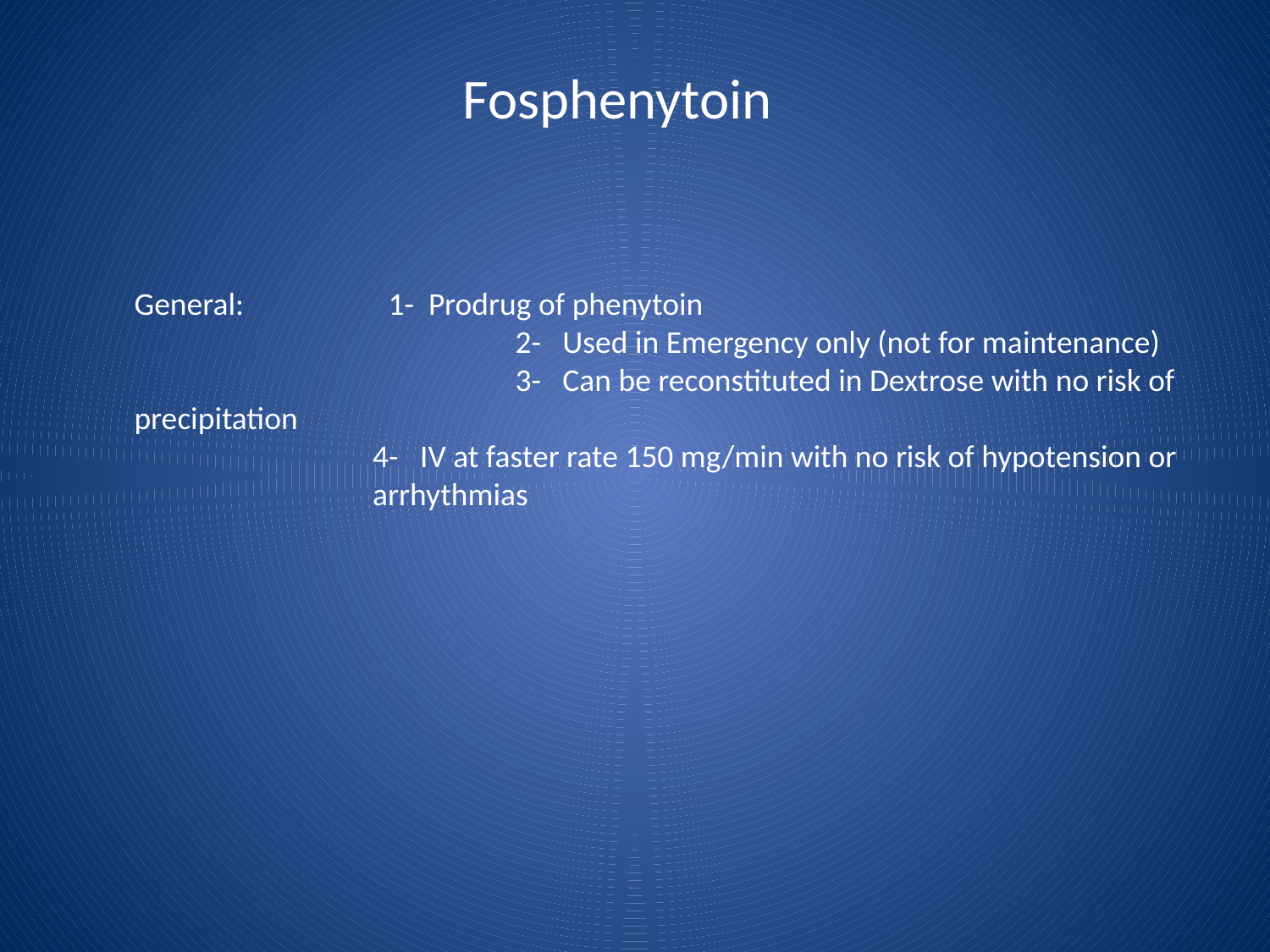

# Fosphenytoin
General:		1-  Prodrug of phenytoin
			2-   Used in Emergency only (not for maintenance)
			3-   Can be reconstituted in Dextrose with no risk of precipitation
	4-   IV at faster rate 150 mg/min with no risk of hypotension or arrhythmias